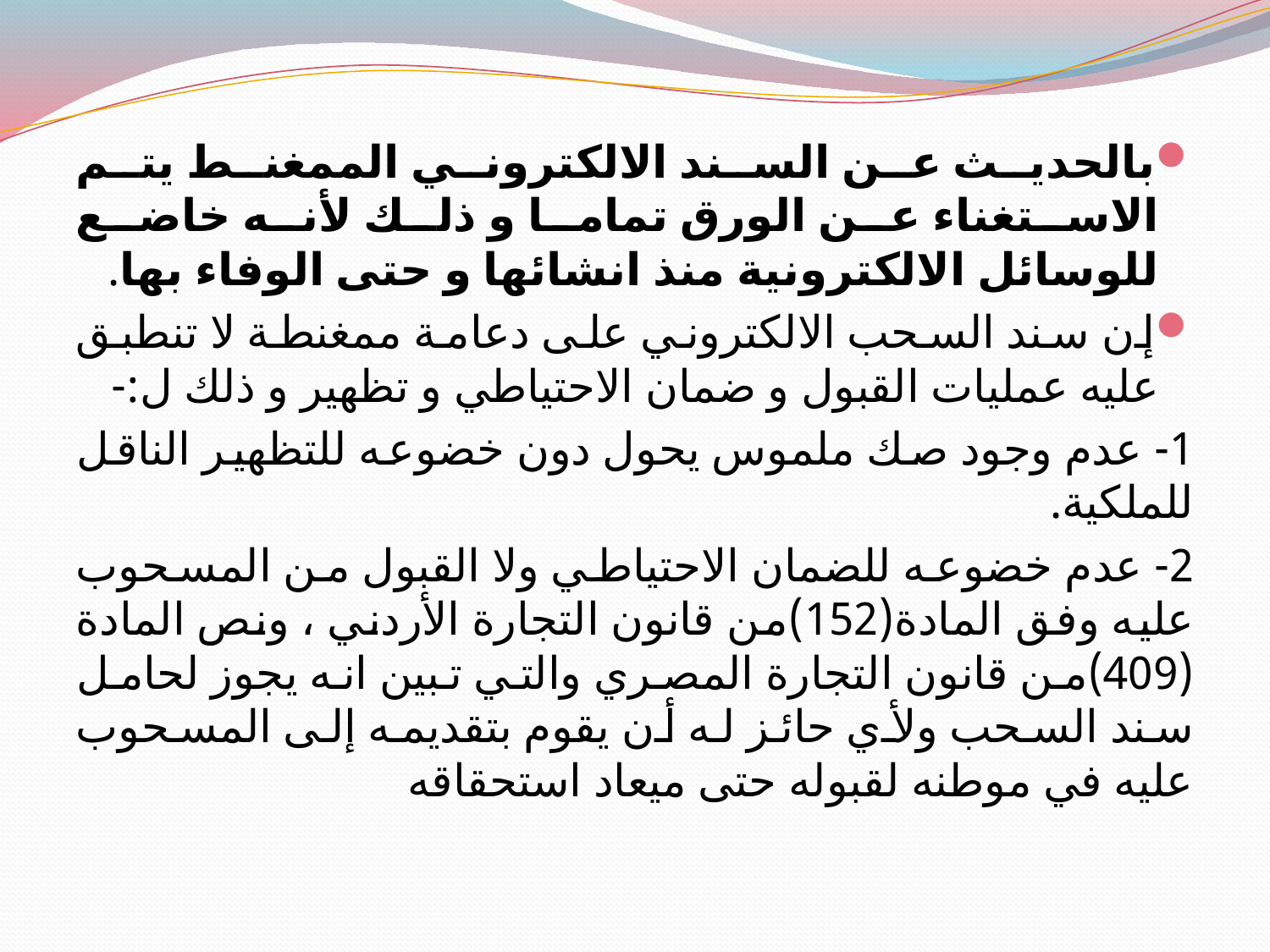

#
بالحديث عن السند الالكتروني الممغنط يتم الاستغناء عن الورق تماما و ذلك لأنه خاضع للوسائل الالكترونية منذ انشائها و حتى الوفاء بها.
إن سند السحب الالكتروني على دعامة ممغنطة لا تنطبق عليه عمليات القبول و ضمان الاحتياطي و تظهير و ذلك ل:-
1- عدم وجود صك ملموس يحول دون خضوعه للتظهير الناقل للملكية.
2- عدم خضوعه للضمان الاحتياطي ولا القبول من المسحوب عليه وفق المادة(152)من قانون التجارة الأردني ، ونص المادة (409)من قانون التجارة المصري والتي تبين انه يجوز لحامل سند السحب ولأي حائز له أن يقوم بتقديمه إلى المسحوب عليه في موطنه لقبوله حتى ميعاد استحقاقه